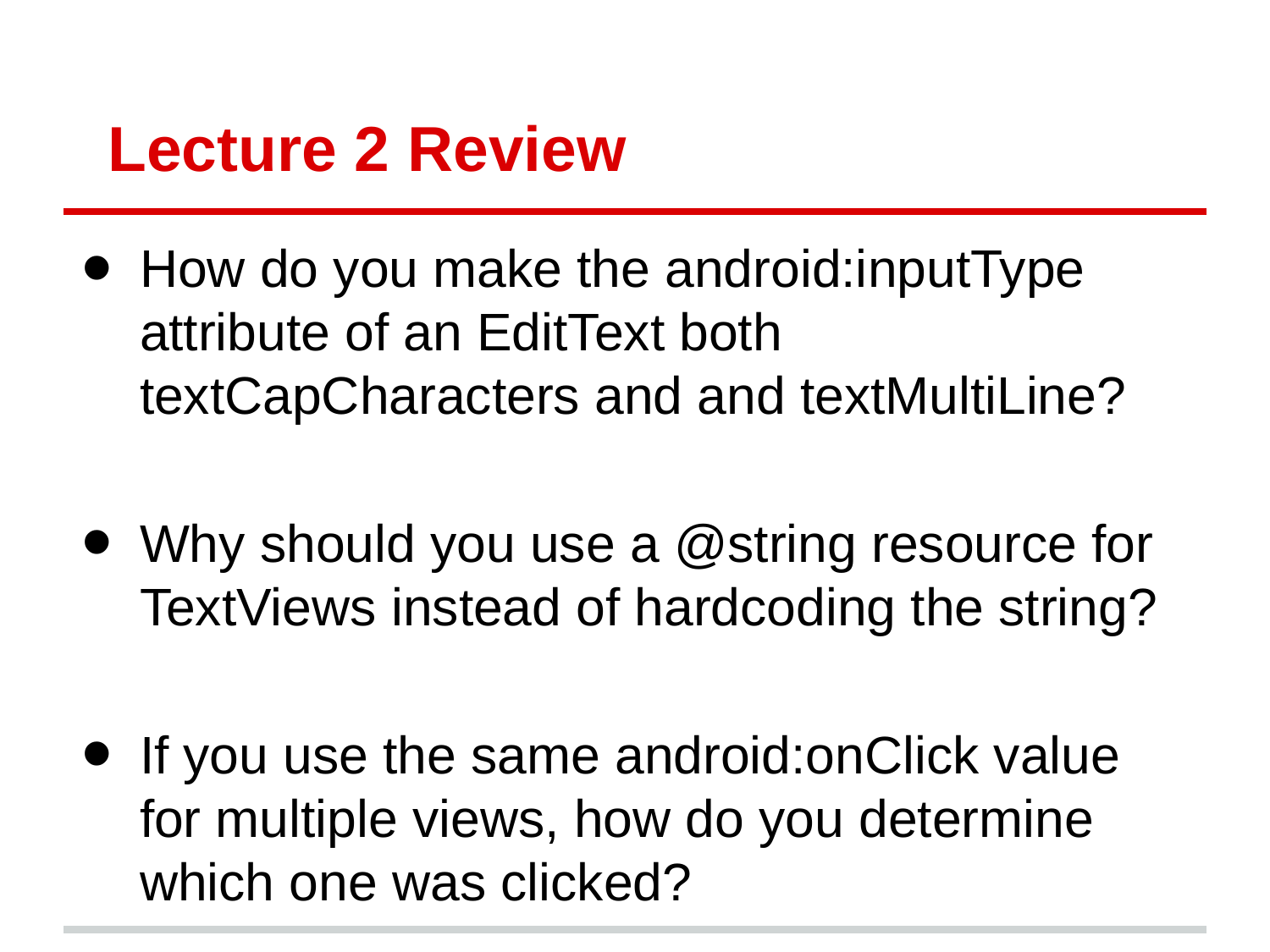

# Lecture 2 Review
How do you make the android:inputType attribute of an EditText both textCapCharacters and and textMultiLine?

Why should you use a @string resource for TextViews instead of hardcoding the string?

If you use the same android:onClick value for multiple views, how do you determine which one was clicked?